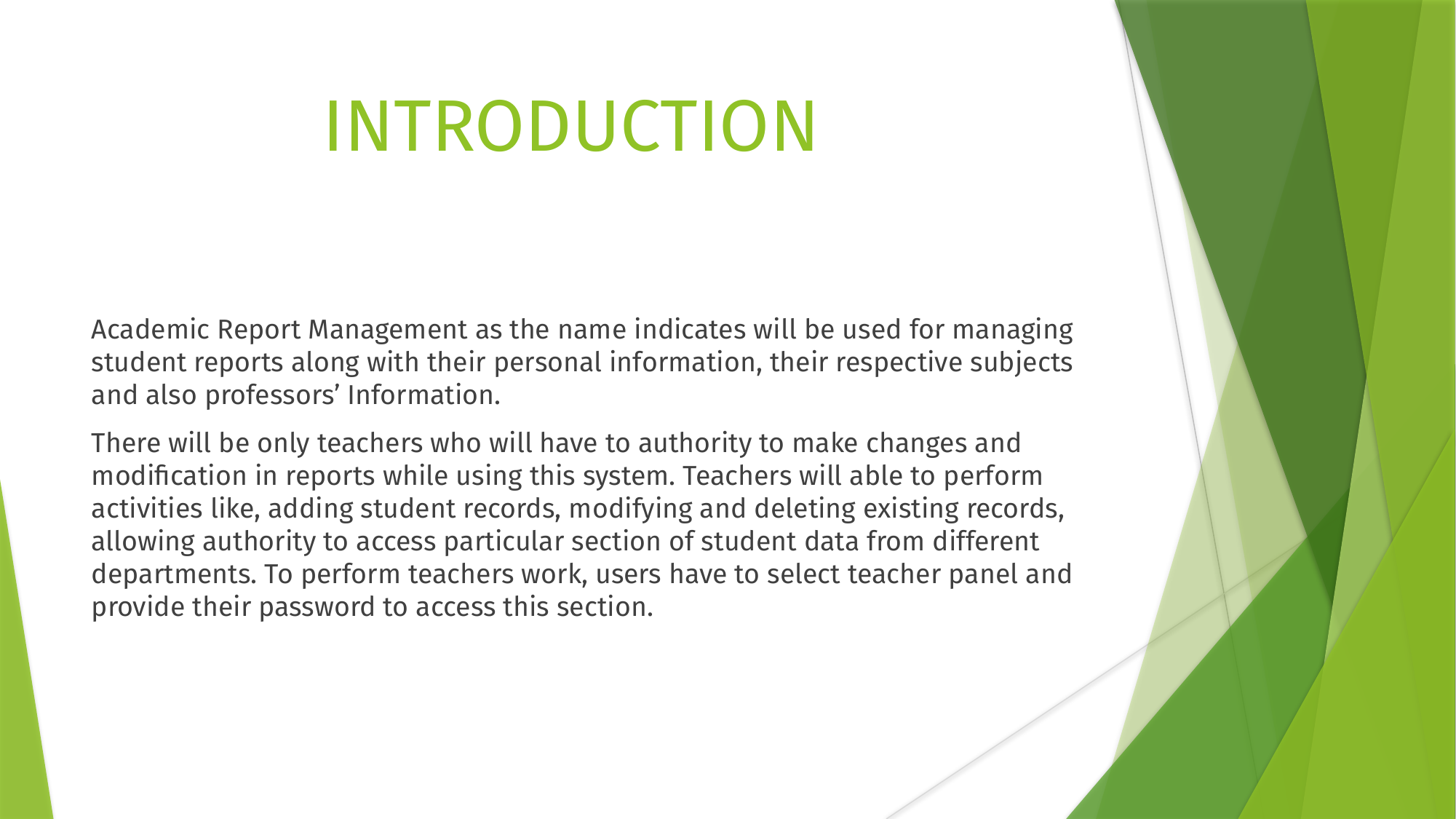

INTRODUCTION

Academic Report Management as the name indicates will be used for managing student reports along with their personal information, their respective subjects and also professors’ Information.
There will be only teachers who will have to authority to make changes and modification in reports while using this system. Teachers will able to perform activities like, adding student records, modifying and deleting existing records, allowing authority to access particular section of student data from different departments. To perform teachers work, users have to select teacher panel and provide their password to access this section.